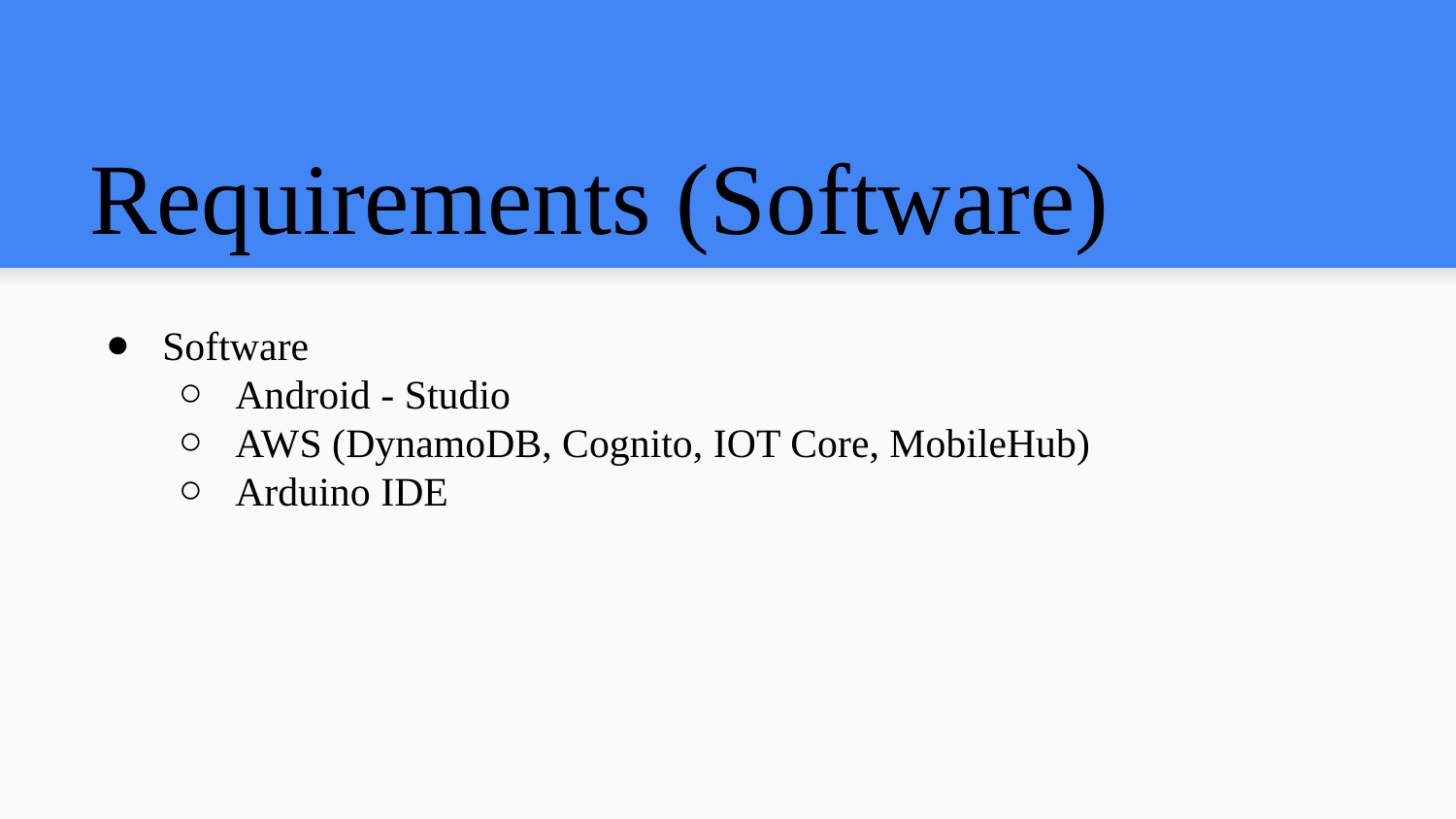

# Requirements (Software)
Software
Android - Studio
AWS (DynamoDB, Cognito, IOT Core, MobileHub)
Arduino IDE